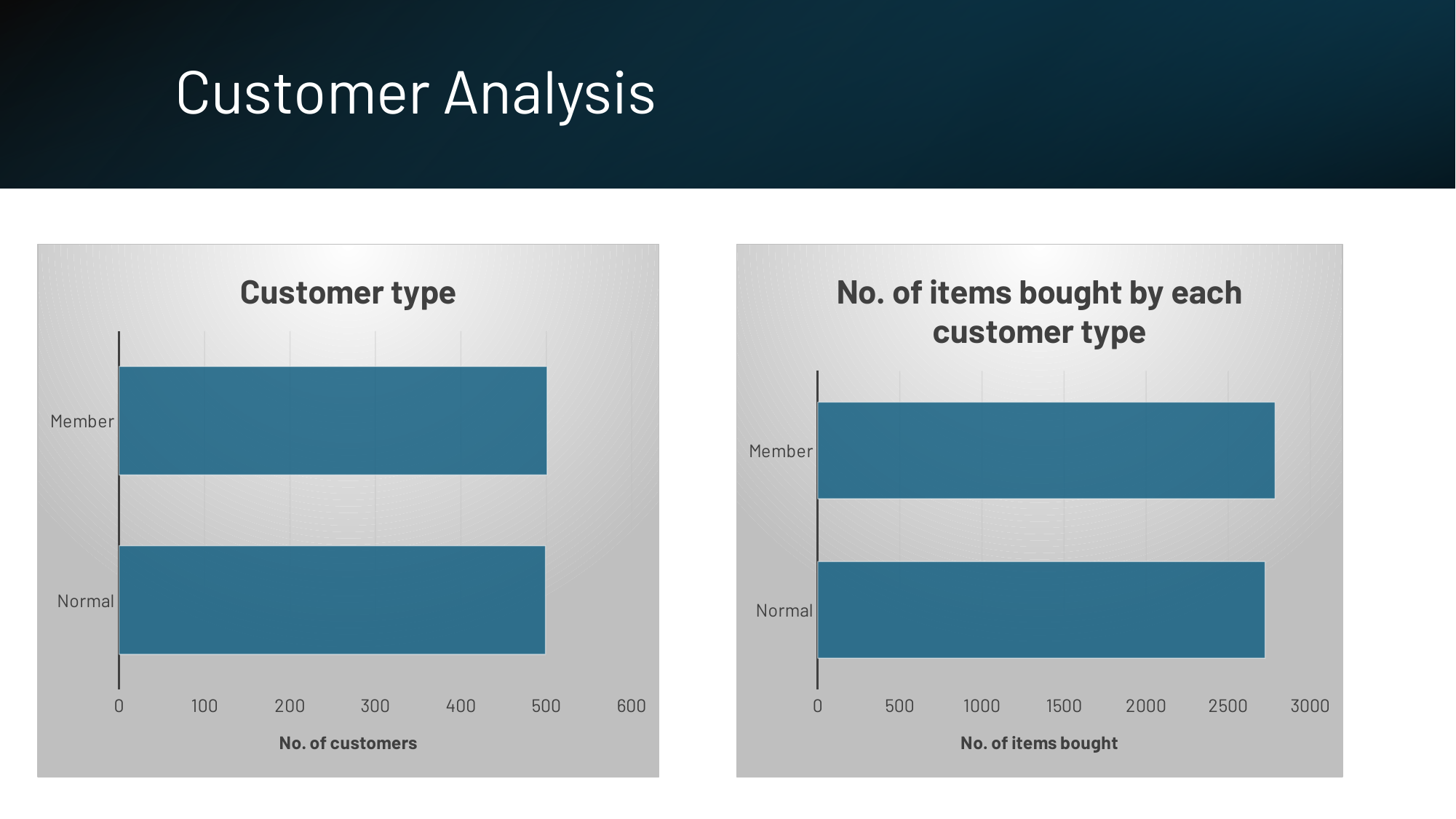

# Customer Analysis

### Chart: No. of items bought by each customer type

| Category | items_bought |
|---|---|
| Normal | 2725.0 |
| Member | 2785.0 |

### Chart: Customer type

| Category | count |
|---|---|
| Normal | 499.0 |
| Member | 501.0 |